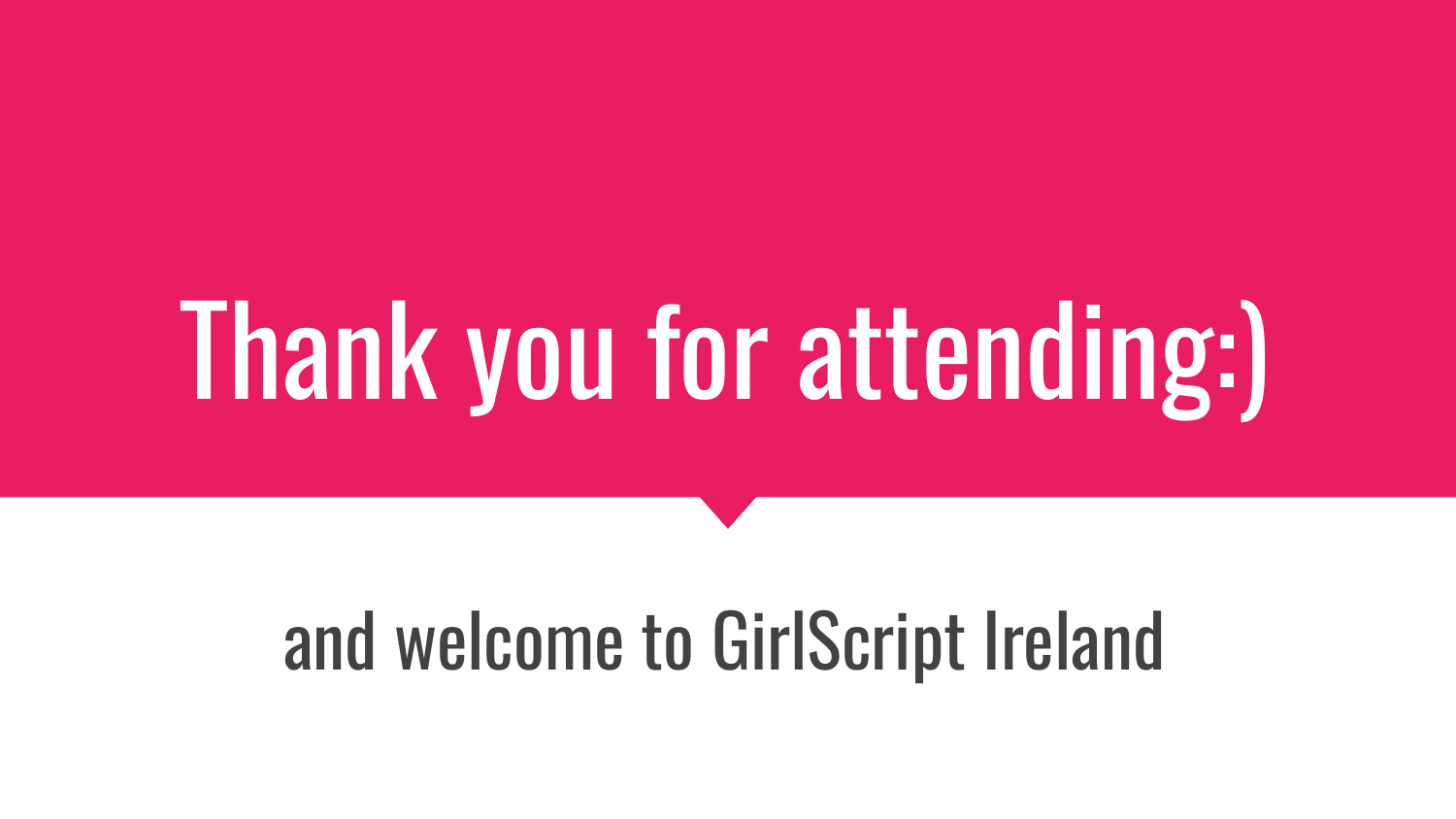

# Thank you for attending:)
and welcome to GirlScript Ireland